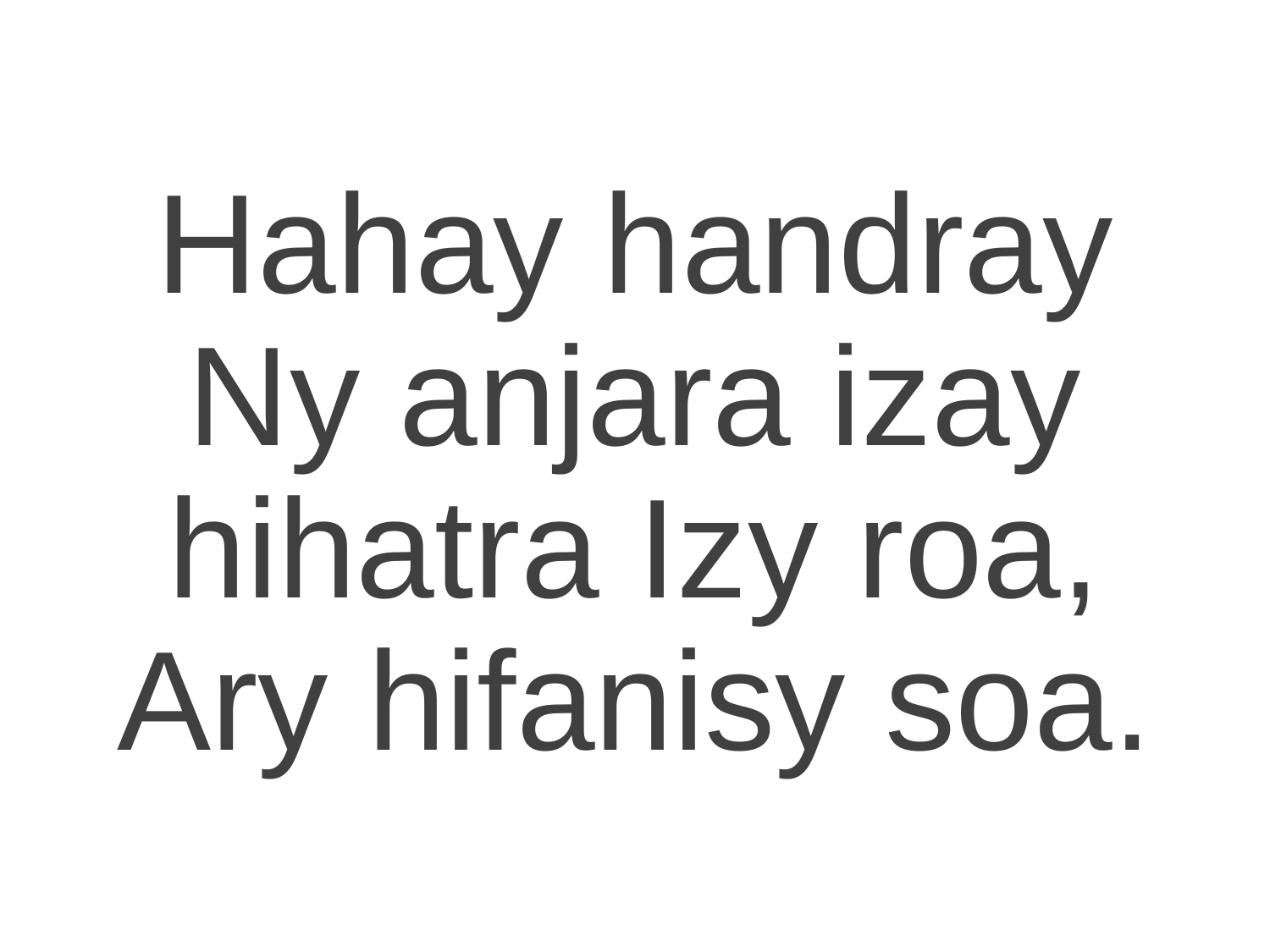

Hahay handray
Ny anjara izay hihatra Izy roa,
Ary hifanisy soa.